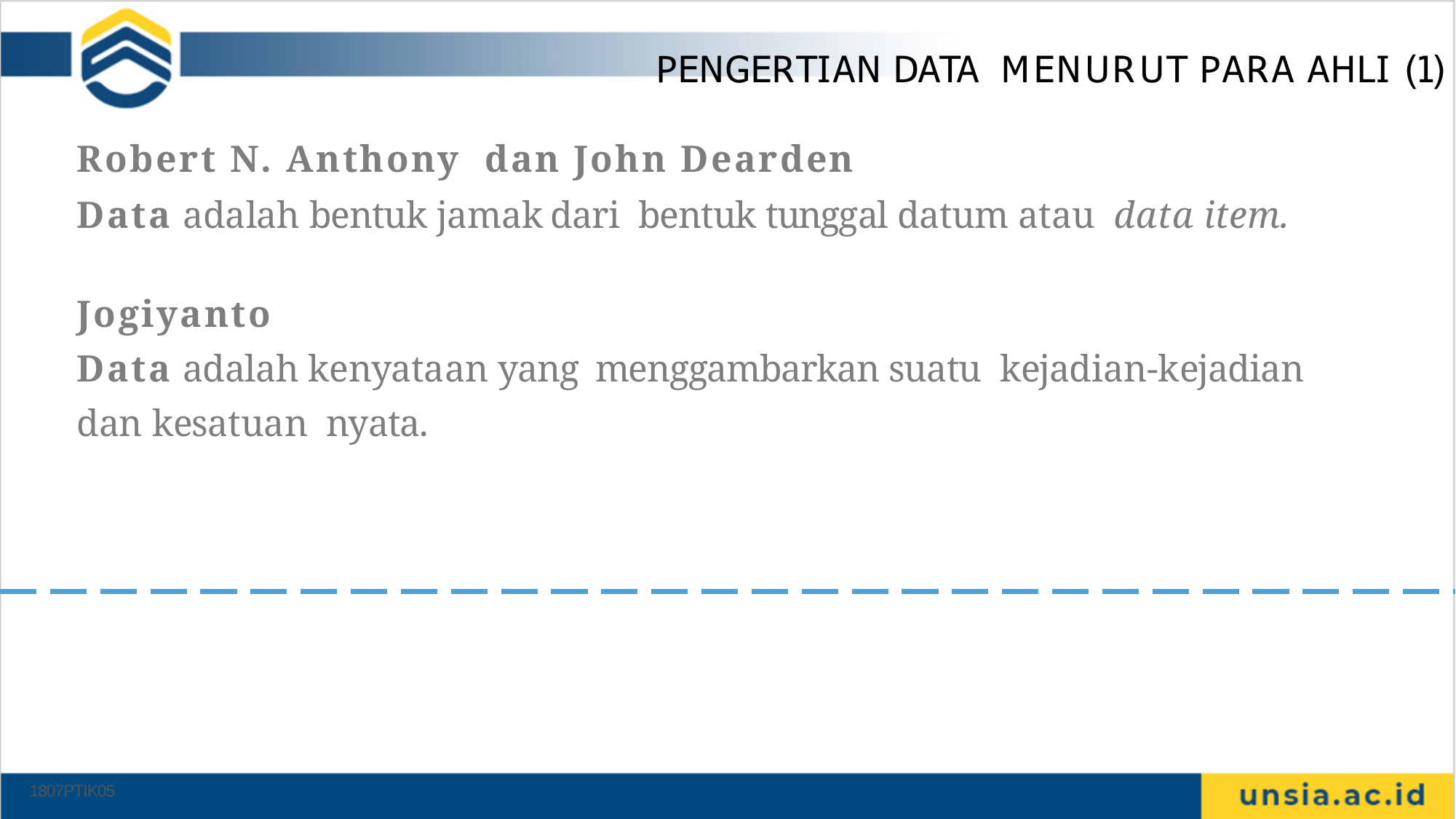

# PENGERTIAN DATA  MENURUT PARA AHLI (1)
4
Robert N. Anthony  dan John Dearden
Data adalah bentuk jamak dari  bentuk tunggal datum atau  data item.

Jogiyanto
Data adalah kenyataan yang  menggambarkan suatu  kejadian-kejadian dan kesatuan  nyata.

1807PTIK05